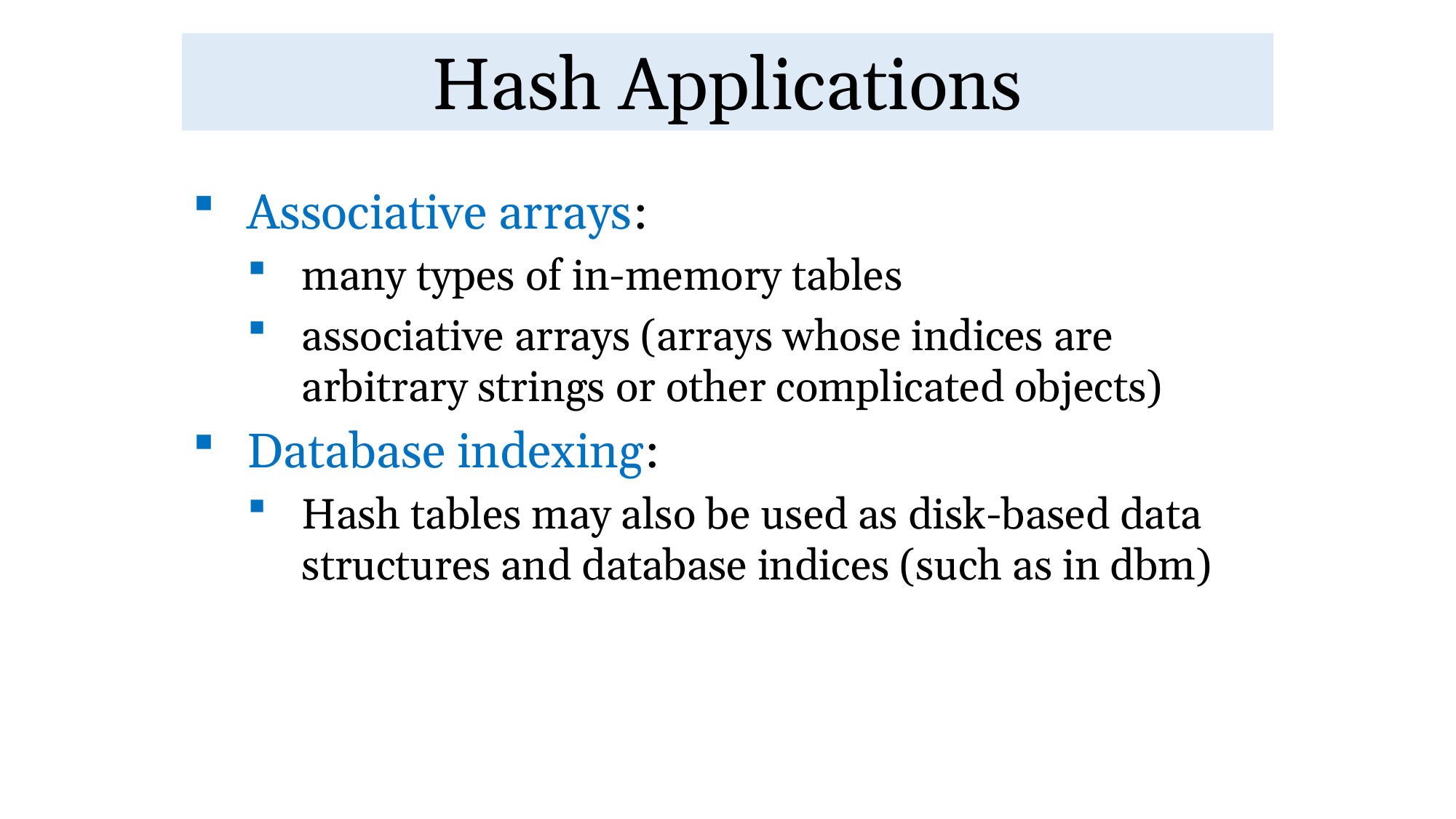

# Hash Applications
Associative arrays:
many types of in-memory tables
associative arrays (arrays whose indices are arbitrary strings or other complicated objects)
Database indexing:
Hash tables may also be used as disk-based data structures and database indices (such as in dbm)